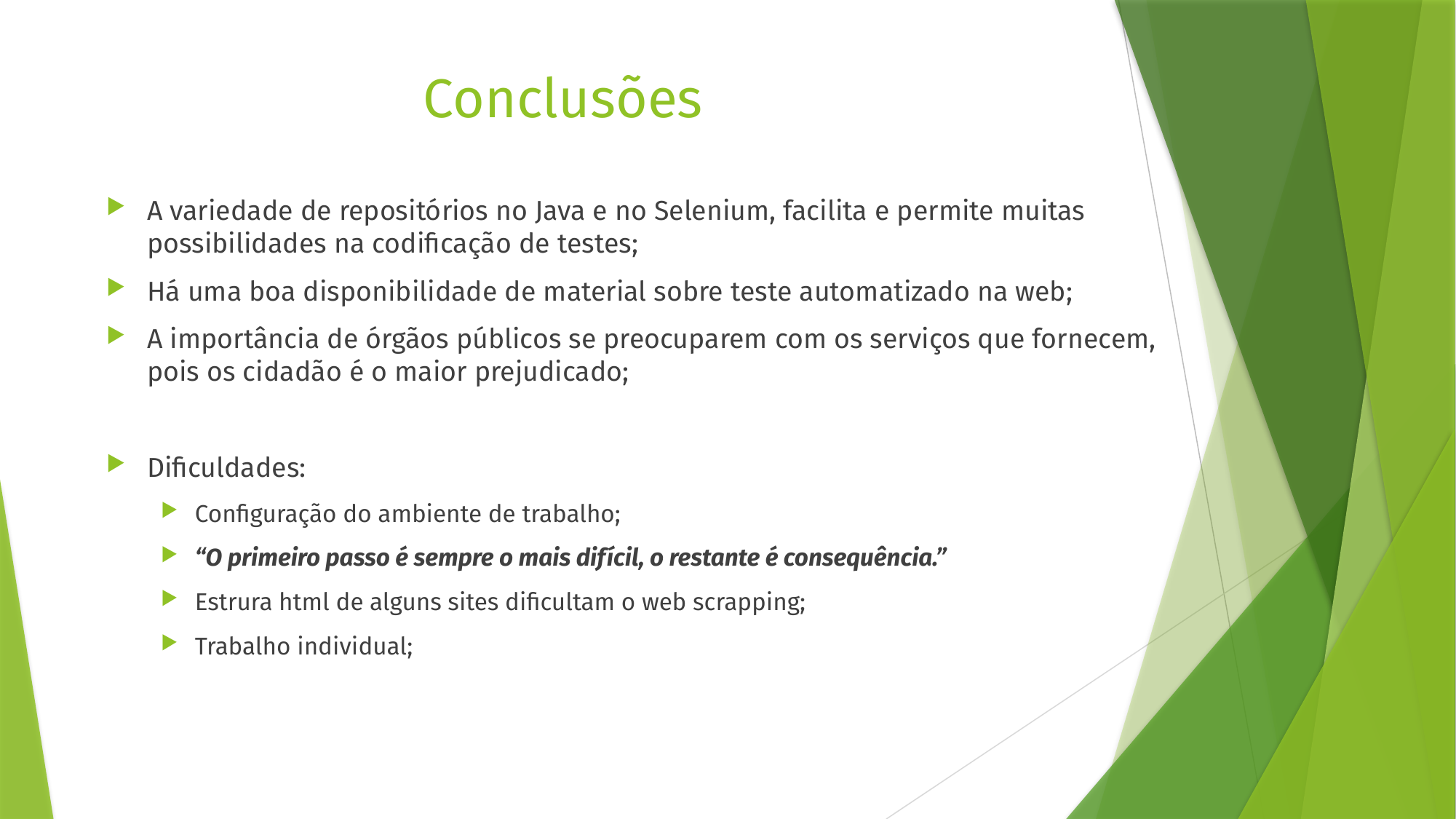

# Conclusões
A variedade de repositórios no Java e no Selenium, facilita e permite muitas possibilidades na codificação de testes;
Há uma boa disponibilidade de material sobre teste automatizado na web;
A importância de órgãos públicos se preocuparem com os serviços que fornecem, pois os cidadão é o maior prejudicado;

Dificuldades:
Configuração do ambiente de trabalho;
“O primeiro passo é sempre o mais difícil, o restante é consequência.”
Estrura html de alguns sites dificultam o web scrapping;
Trabalho individual;